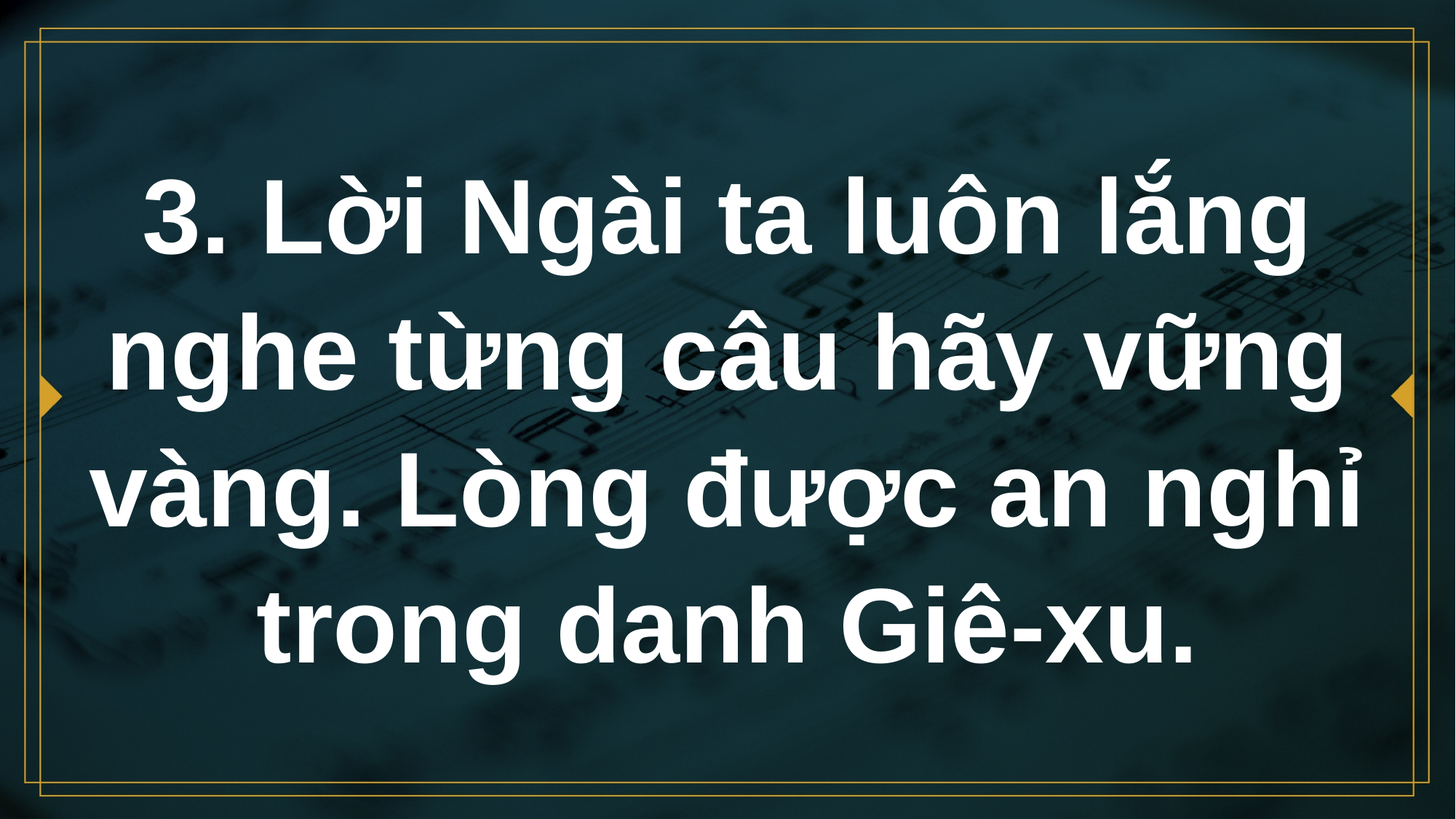

# 3. Lời Ngài ta luôn lắng nghe từng câu hãy vững vàng. Lòng được an nghỉ trong danh Giê-xu.